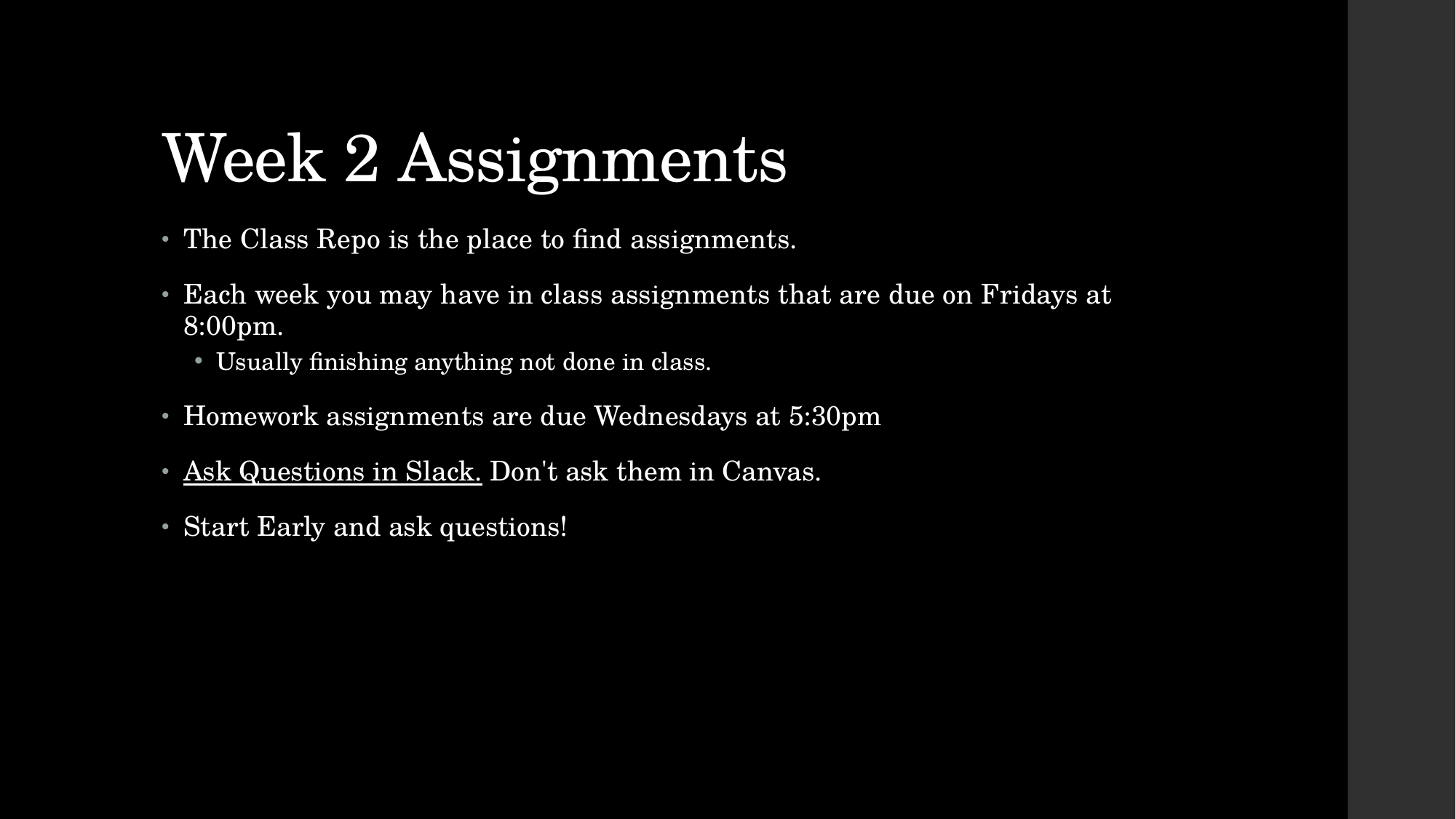

# Week 2 Assignments
The Class Repo is the place to find assignments.
Each week you may have in class assignments that are due on Fridays at 8:00pm.
Usually finishing anything not done in class.
Homework assignments are due Wednesdays at 5:30pm
Ask Questions in Slack. Don't ask them in Canvas.
Start Early and ask questions!